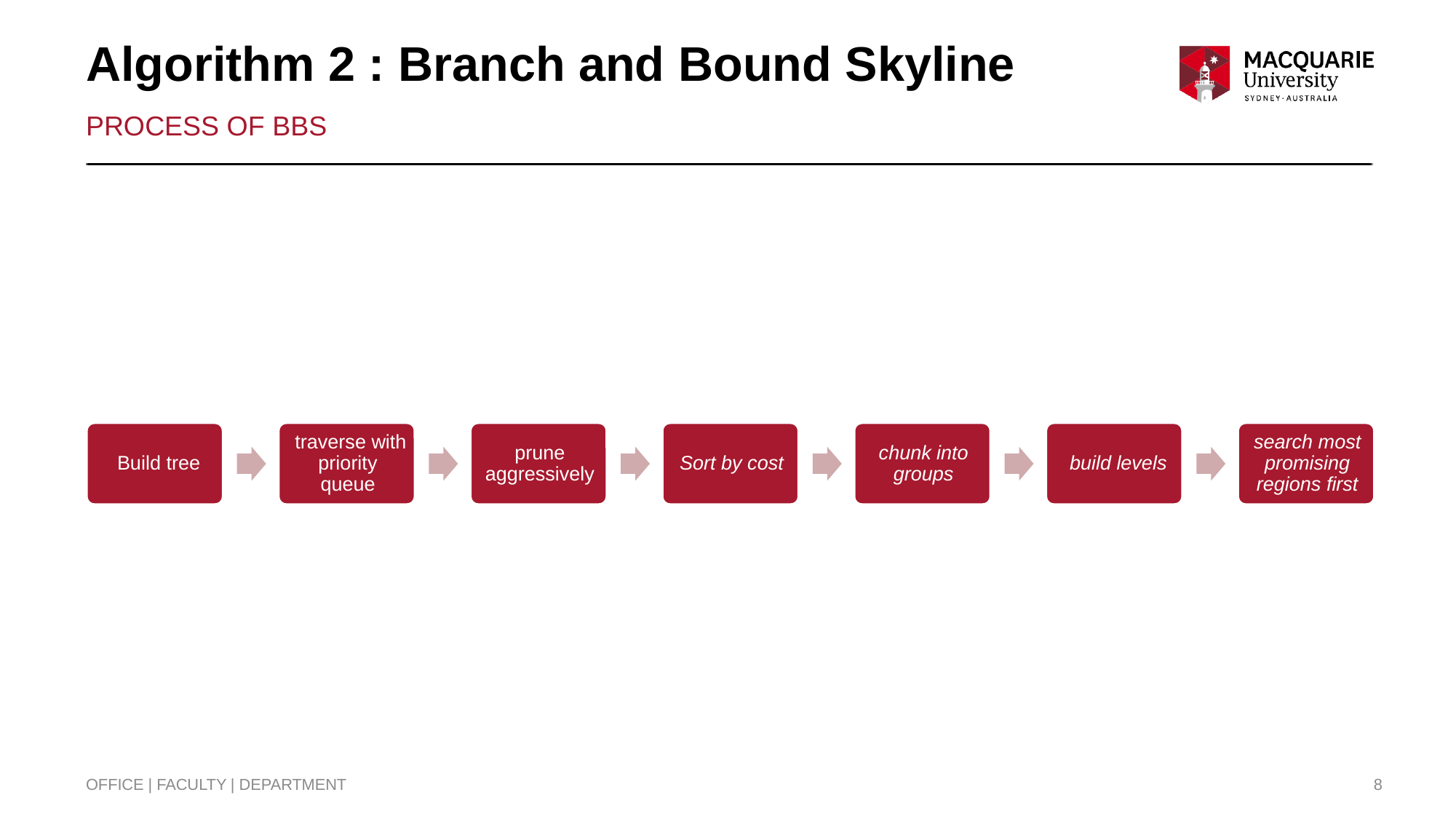

# Algorithm 2 : Branch and Bound Skyline
Process of BBS
 Build tree

 traverse with priority queue

prune aggressively

Sort by cost

chunk into groups

 build levels

search most promising regions first
OFFICE | FACULTY | DEPARTMENT
8